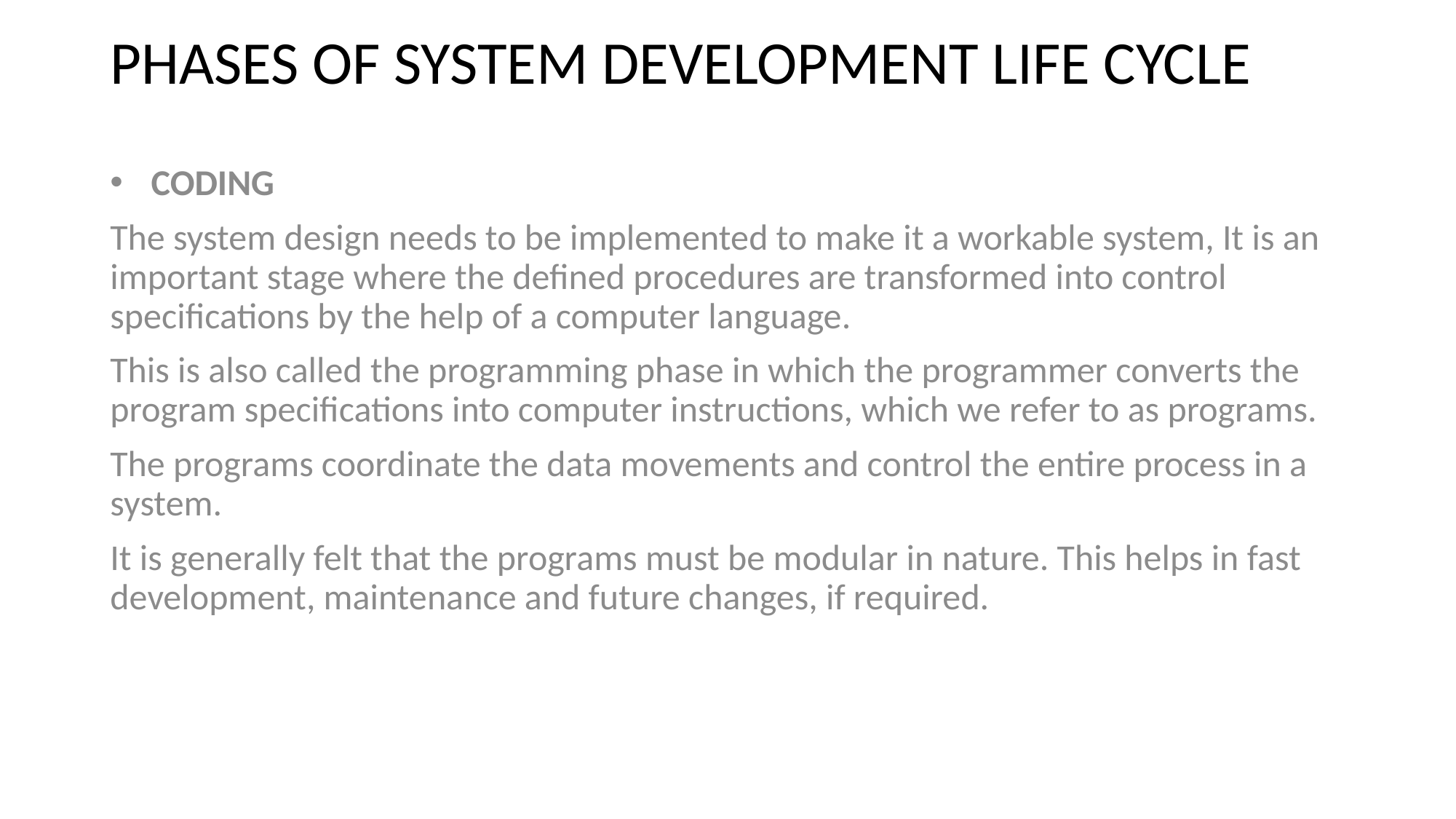

# PHASES OF SYSTEM DEVELOPMENT LIFE CYCLE
CODING
The system design needs to be implemented to make it a workable system, It is an important stage where the defined procedures are transformed into control specifications by the help of a computer language.
This is also called the programming phase in which the programmer converts the program specifications into computer instructions, which we refer to as programs.
The programs coordinate the data movements and control the entire process in a system.
It is generally felt that the programs must be modular in nature. This helps in fast development, maintenance and future changes, if required.